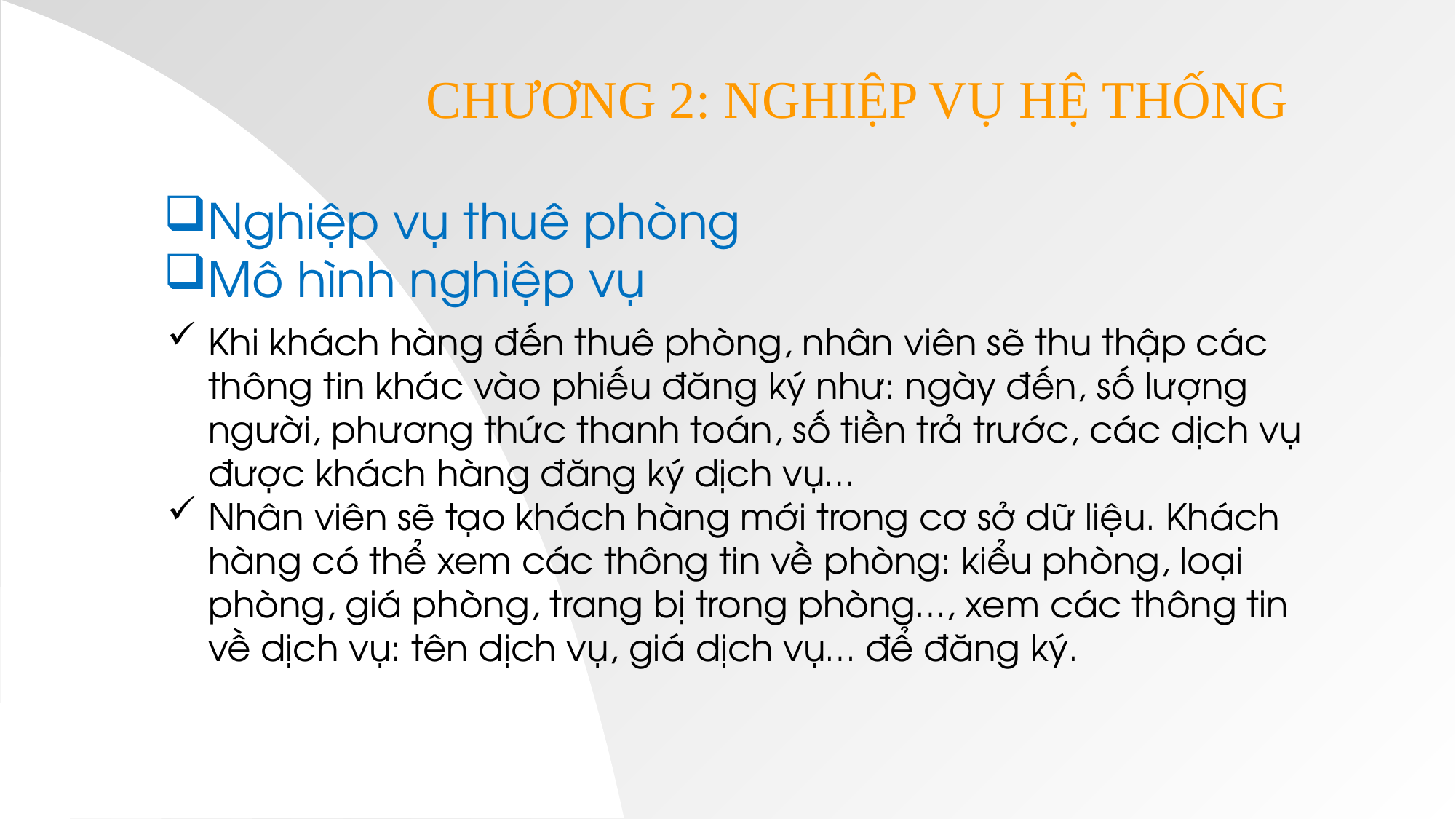

CHƯƠNG 2: NGHIỆP VỤ HỆ THỐNG
Nghiệp vụ thuê phòng
Mô hình nghiệp vụ
Khi khách hàng đến thuê phòng, nhân viên sẽ thu thập các thông tin khác vào phiếu đăng ký như: ngày đến, số lượng người, phương thức thanh toán, số tiền trả trước, các dịch vụ được khách hàng đăng ký dịch vụ…
Nhân viên sẽ tạo khách hàng mới trong cơ sở dữ liệu. Khách hàng có thể xem các thông tin về phòng: kiểu phòng, loại phòng, giá phòng, trang bị trong phòng…, xem các thông tin về dịch vụ: tên dịch vụ, giá dịch vụ… để đăng ký.